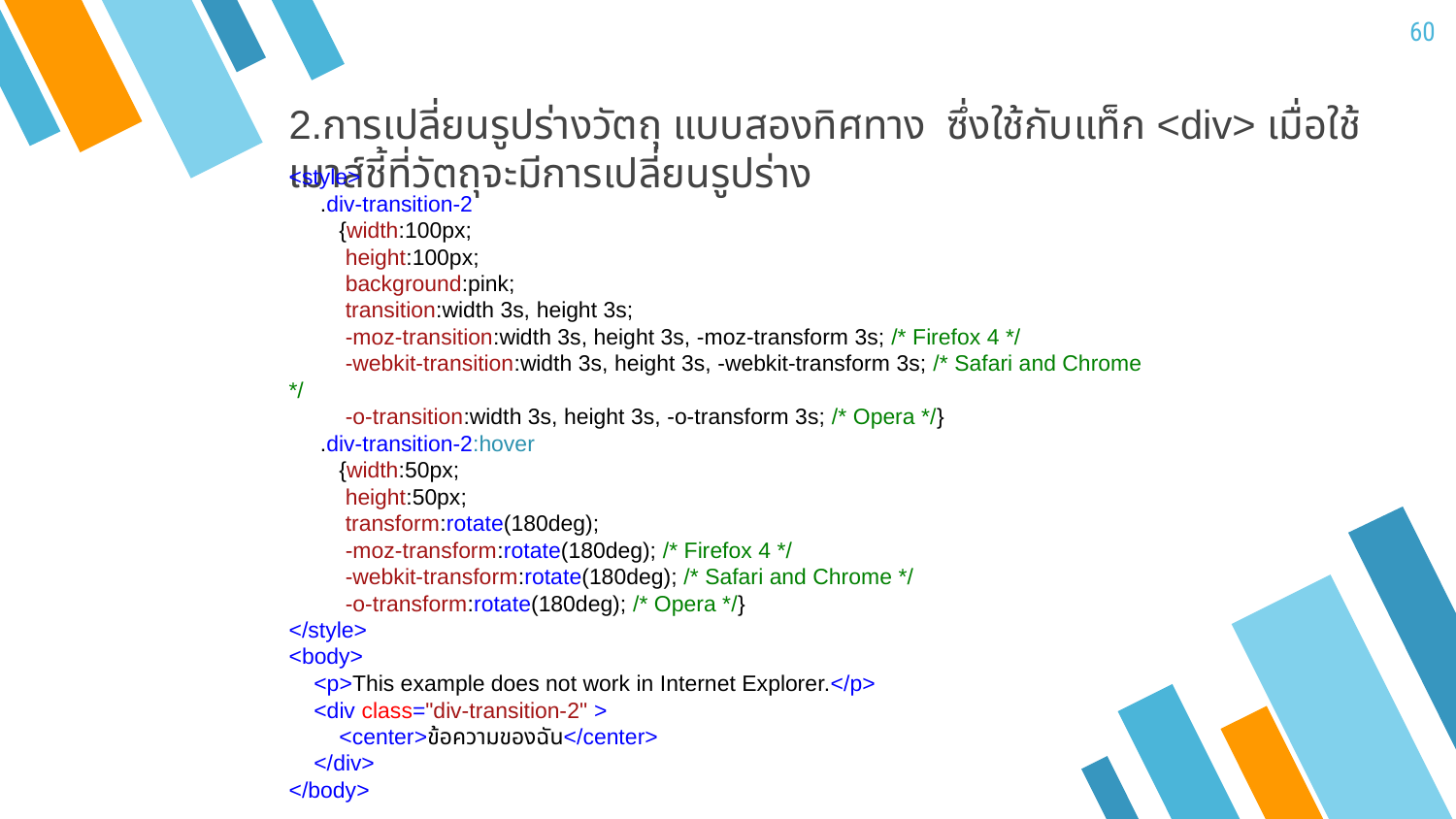

60
2.การเปลี่ยนรูปร่างวัตถุ แบบสองทิศทาง  ซึ่งใช้กับแท็ก <div> เมื่อใช้เมาส์ชี้ที่วัตถุจะมีการเปลี่ยนรูปร่าง
<style>
     .div-transition-2
        {width:100px;
         height:100px;
         background:pink;
         transition:width 3s, height 3s;
         -moz-transition:width 3s, height 3s, -moz-transform 3s; /* Firefox 4 */
         -webkit-transition:width 3s, height 3s, -webkit-transform 3s; /* Safari and Chrome */
         -o-transition:width 3s, height 3s, -o-transform 3s; /* Opera */}
     .div-transition-2:hover
        {width:50px;
         height:50px;
         transform:rotate(180deg);
         -moz-transform:rotate(180deg); /* Firefox 4 */
         -webkit-transform:rotate(180deg); /* Safari and Chrome */
         -o-transform:rotate(180deg); /* Opera */}
</style>
<body>
    <p>This example does not work in Internet Explorer.</p>
    <div class="div-transition-2" >
        <center>ข้อความของฉัน</center>
    </div>
</body>